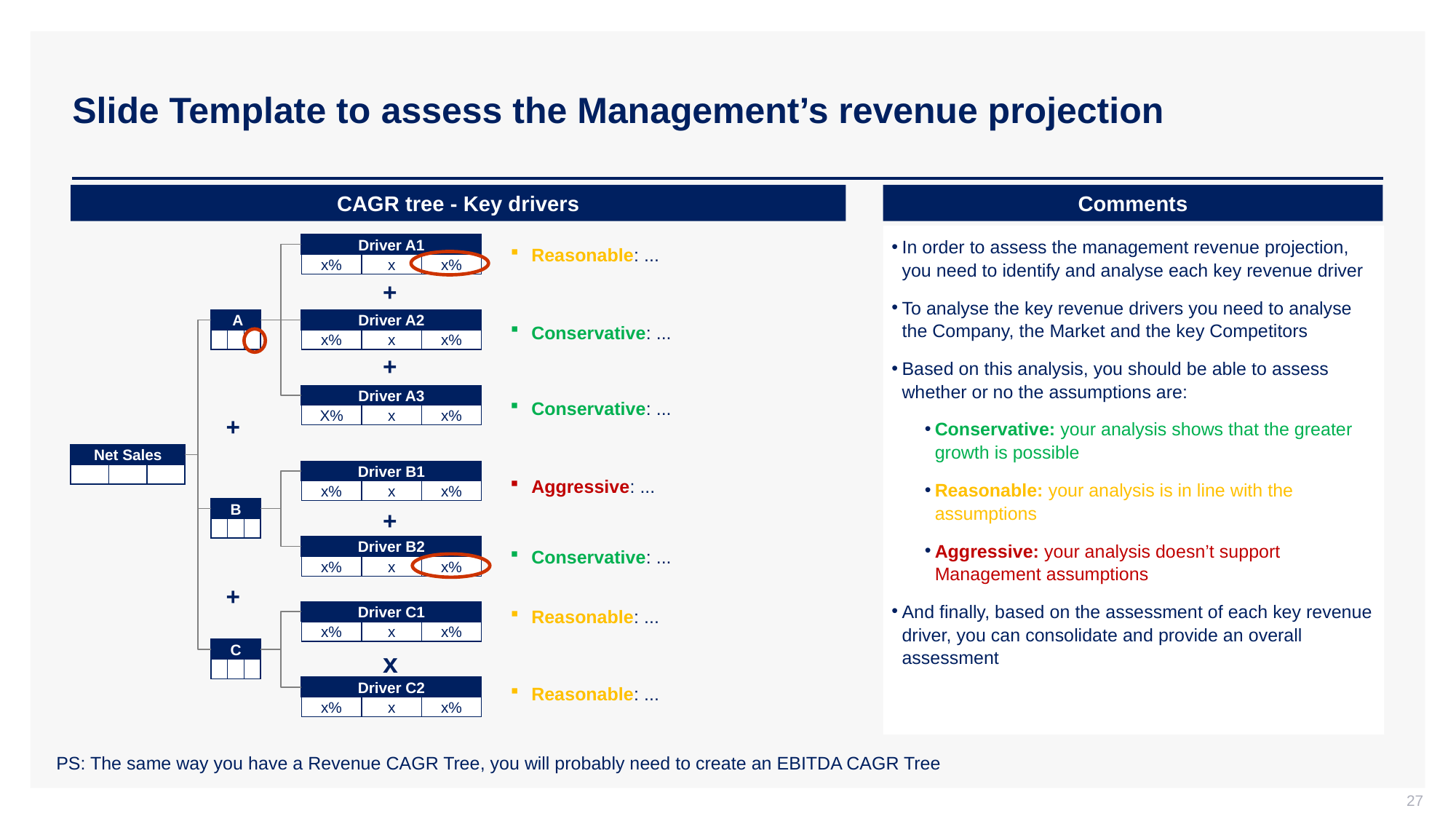

# Slide Template to assess the Management’s revenue projection
CAGR tree - Key drivers
Comments
In order to assess the management revenue projection, you need to identify and analyse each key revenue driver
To analyse the key revenue drivers you need to analyse the Company, the Market and the key Competitors
Based on this analysis, you should be able to assess whether or no the assumptions are:
Conservative: your analysis shows that the greater growth is possible
Reasonable: your analysis is in line with the assumptions
Aggressive: your analysis doesn’t support Management assumptions
And finally, based on the assessment of each key revenue driver, you can consolidate and provide an overall assessment
Driver A1
x%
x
x%
Reasonable: ...

+
 A

Driver A2
x%
x
x%
Conservative: ...

+
Driver A3
X%
x
x%
Conservative: ...
+
Net Sales

Driver B1
x%
x
x%
Aggressive: ...
B

+
Driver B2
x%
x
x%
Conservative: ...

+
Reasonable: ...
Driver C1
x%
x
x%
C

x
Reasonable: ...
Driver C2
x%
x
x%
PS: The same way you have a Revenue CAGR Tree, you will probably need to create an EBITDA CAGR Tree
27